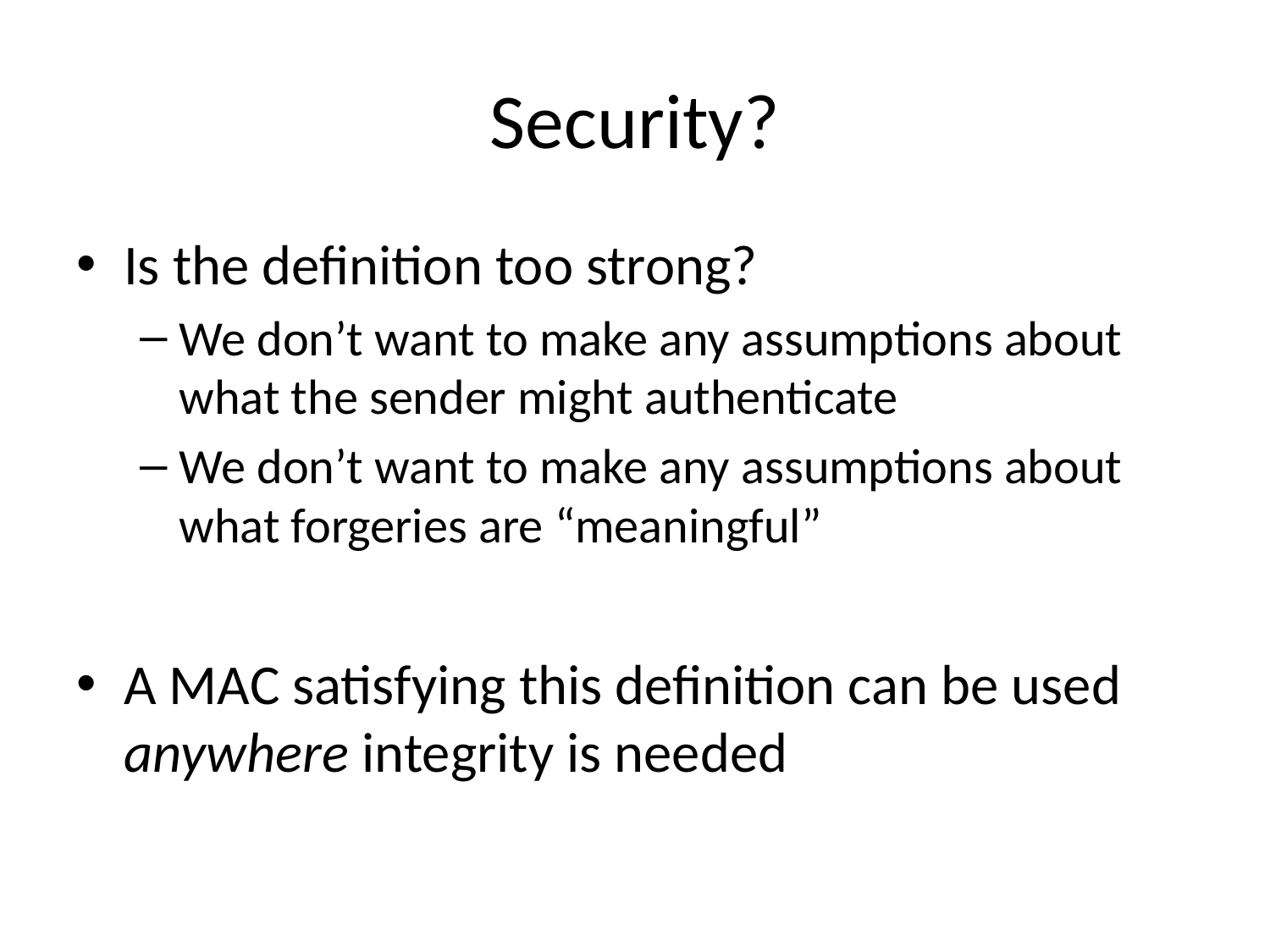

# Security?
Is the definition too strong?
We don’t want to make any assumptions about what the sender might authenticate
We don’t want to make any assumptions about what forgeries are “meaningful”

A MAC satisfying this definition can be used anywhere integrity is needed